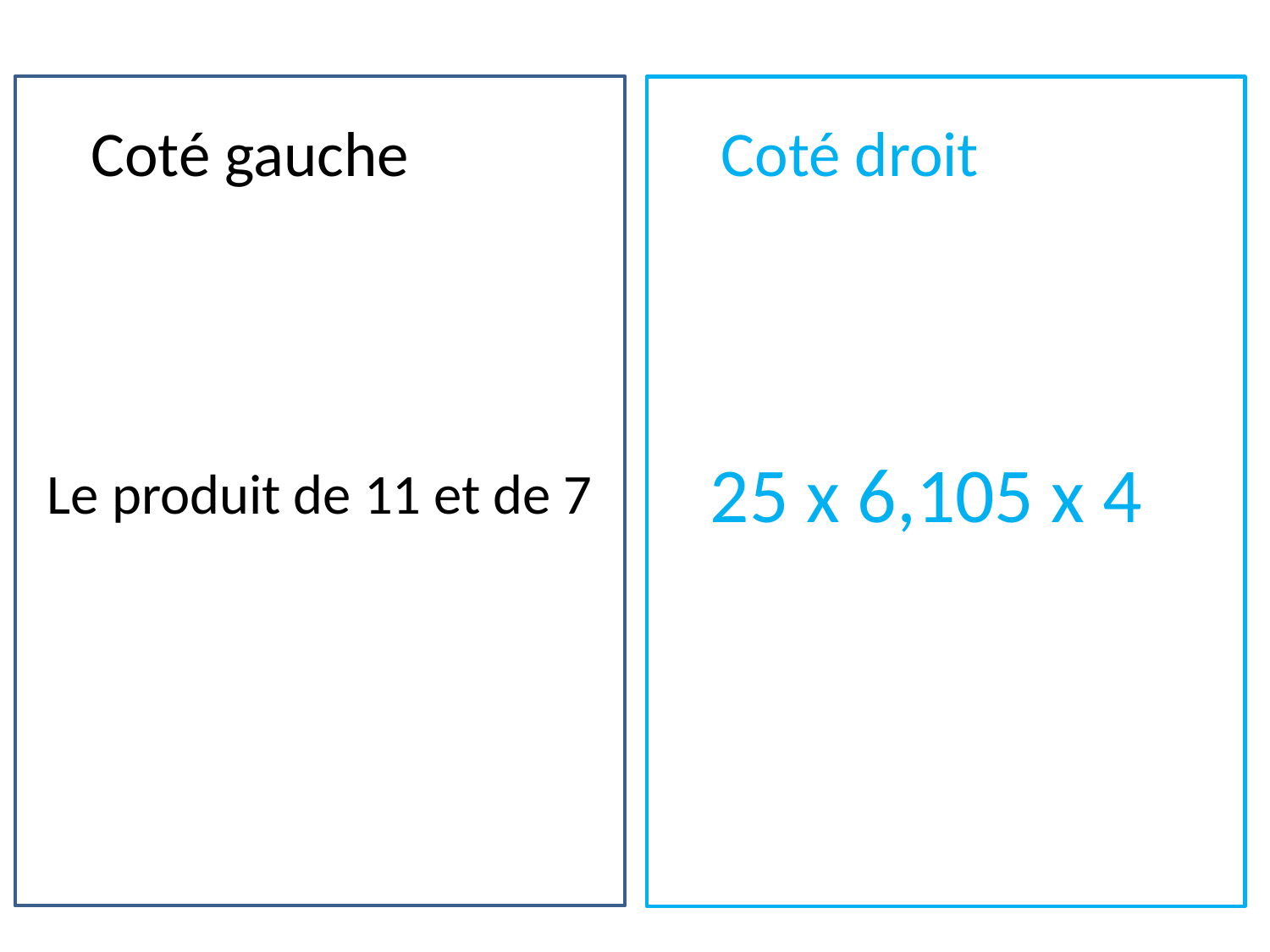

Coté gauche
Coté droit
25 x 6,105 x 4
# Le produit de 11 et de 7